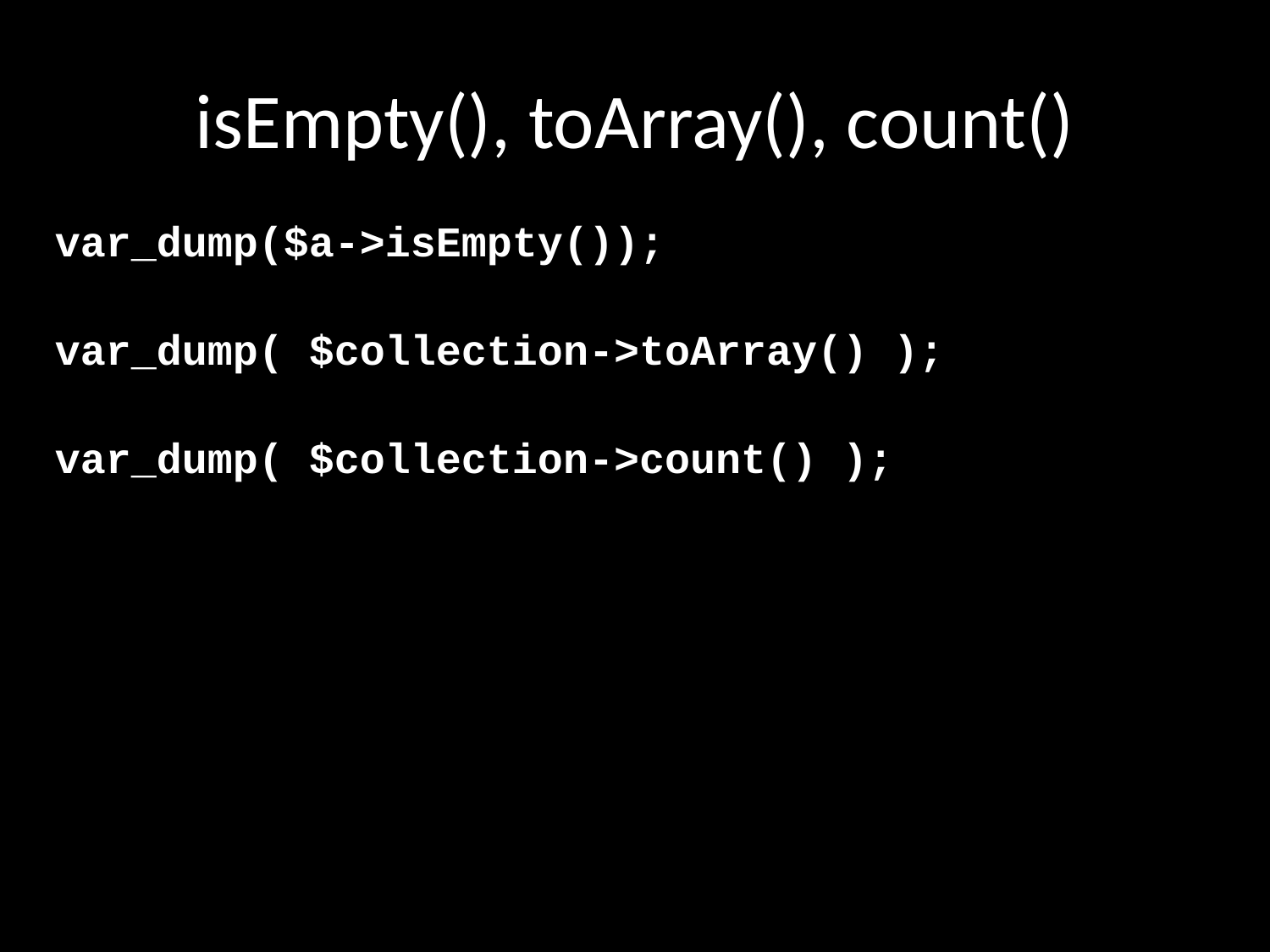

# isEmpty(), toArray(), count()
 var_dump($a->isEmpty());

 var_dump( $collection->toArray() );

 var_dump( $collection->count() );